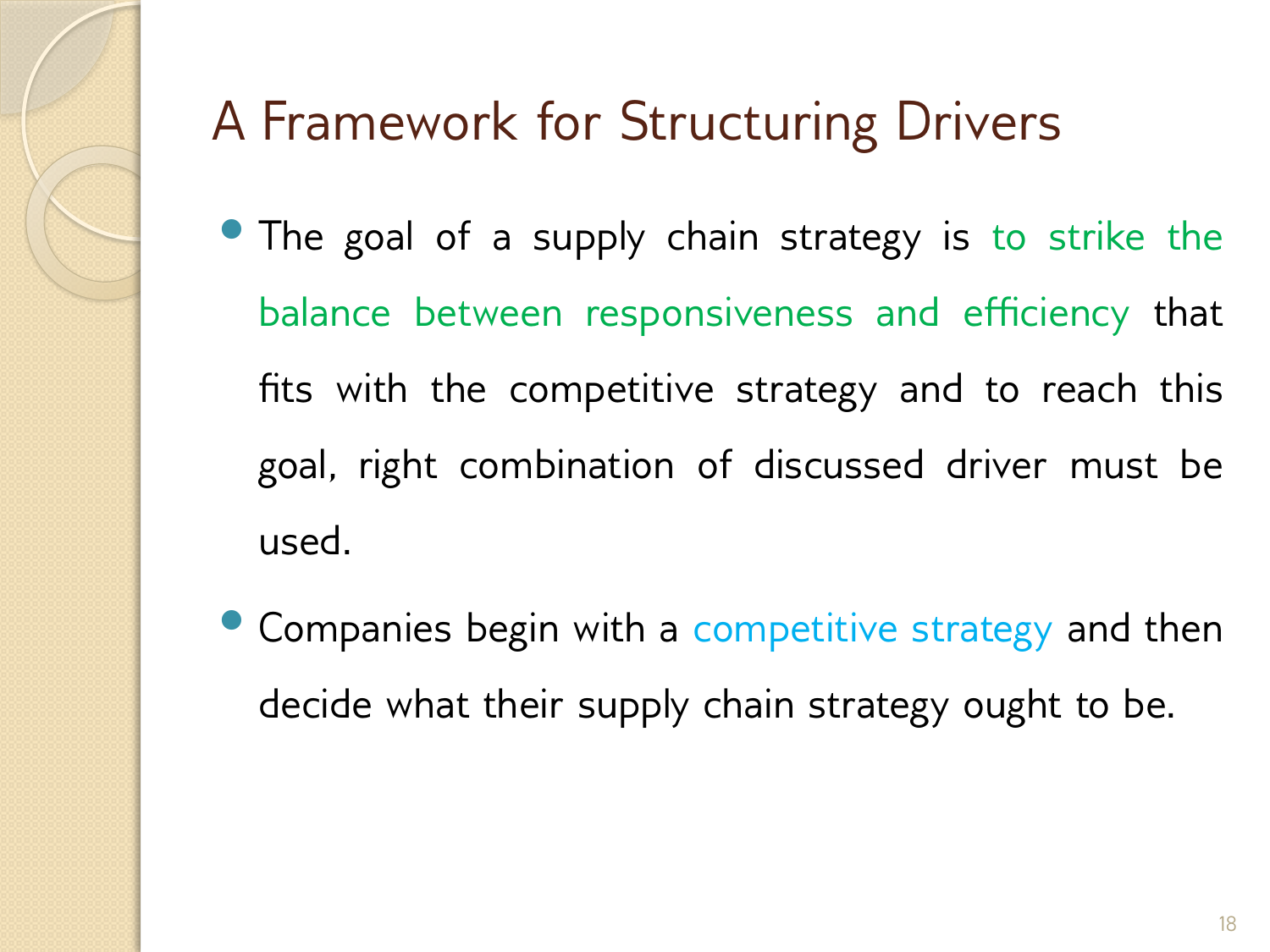

# A Framework for Structuring Drivers
The goal of a supply chain strategy is to strike the balance between responsiveness and efficiency that fits with the competitive strategy and to reach this goal, right combination of discussed driver must be used.
Companies begin with a competitive strategy and then decide what their supply chain strategy ought to be.

18